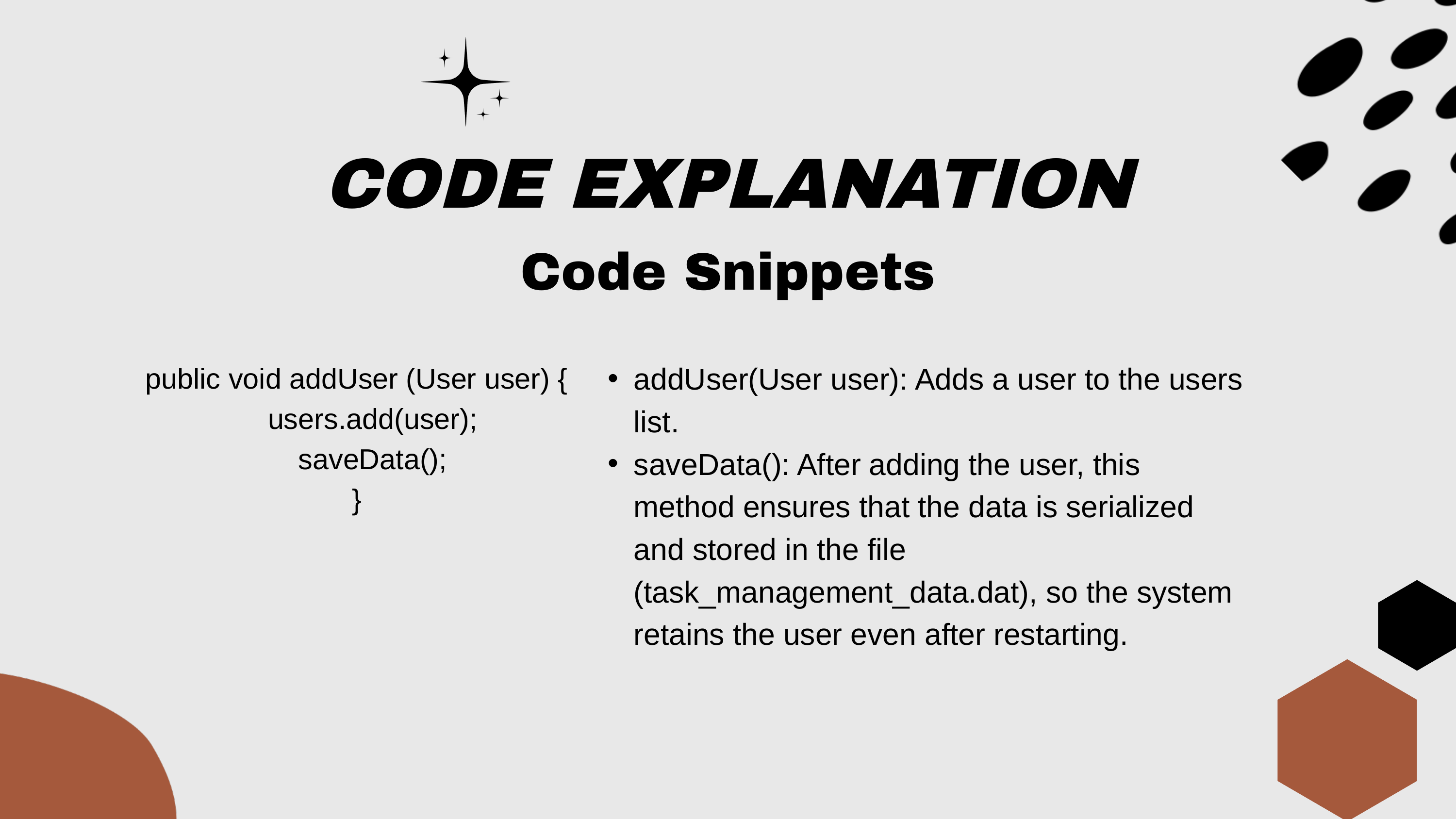

CODE EXPLANATION
Code Snippets
addUser(User user): Adds a user to the users list.
saveData(): After adding the user, this method ensures that the data is serialized and stored in the file (task_management_data.dat), so the system retains the user even after restarting.

public void addUser (User user) {
    users.add(user);
    saveData();
}